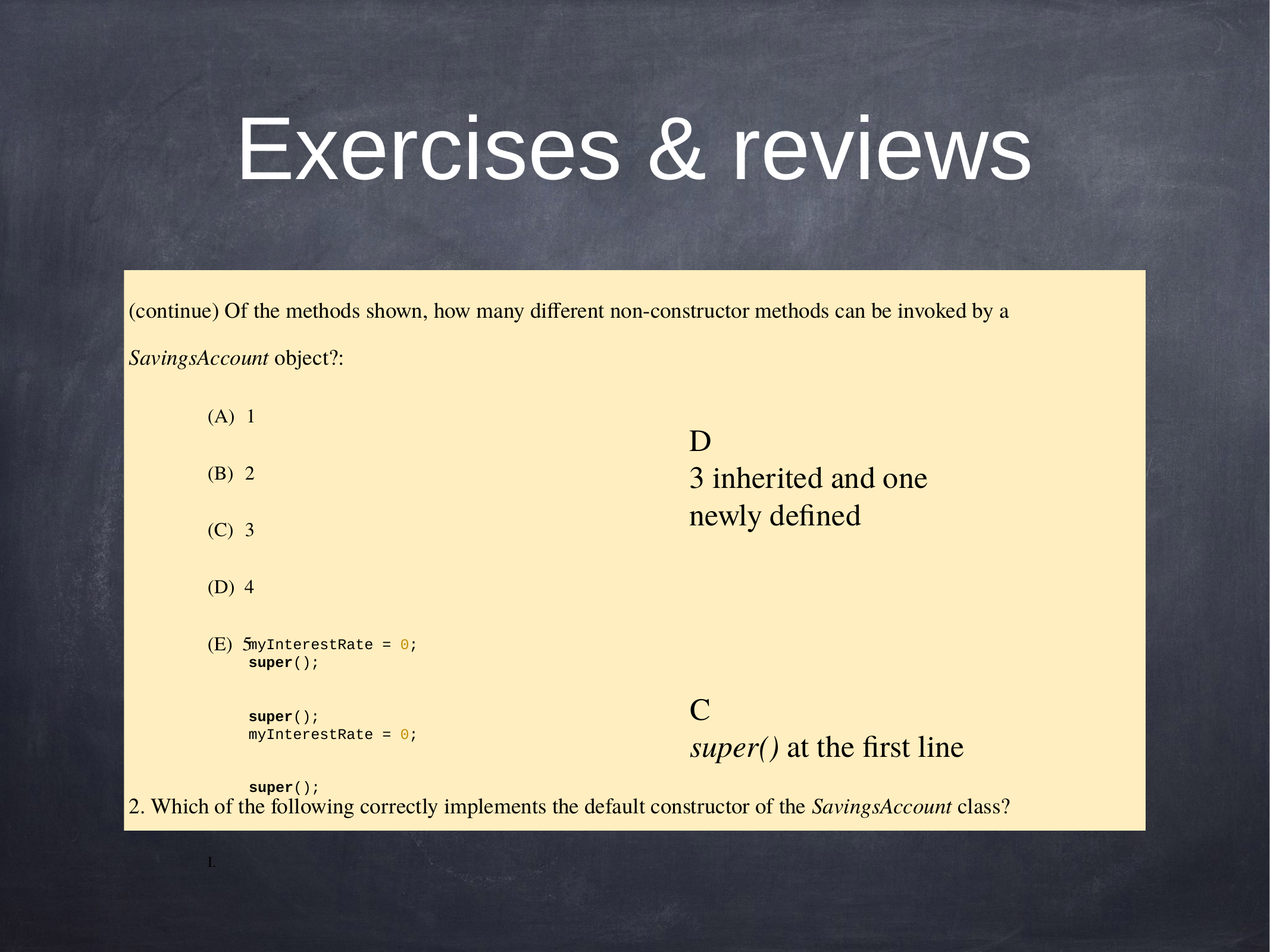

# Exercises & reviews
(continue) Of the methods shown, how many different non-constructor methods can be invoked by a SavingsAccount object?:
(A)  1
(B)  2
(C)  3
(D)  4
(E)  5

2. Which of the following correctly implements the default constructor of the SavingsAccount class?
I.

II.

III.
D
3 inherited and one
newly defined
myInterestRate = 0;
super();
C
super() at the first line
super();
myInterestRate = 0;
super();